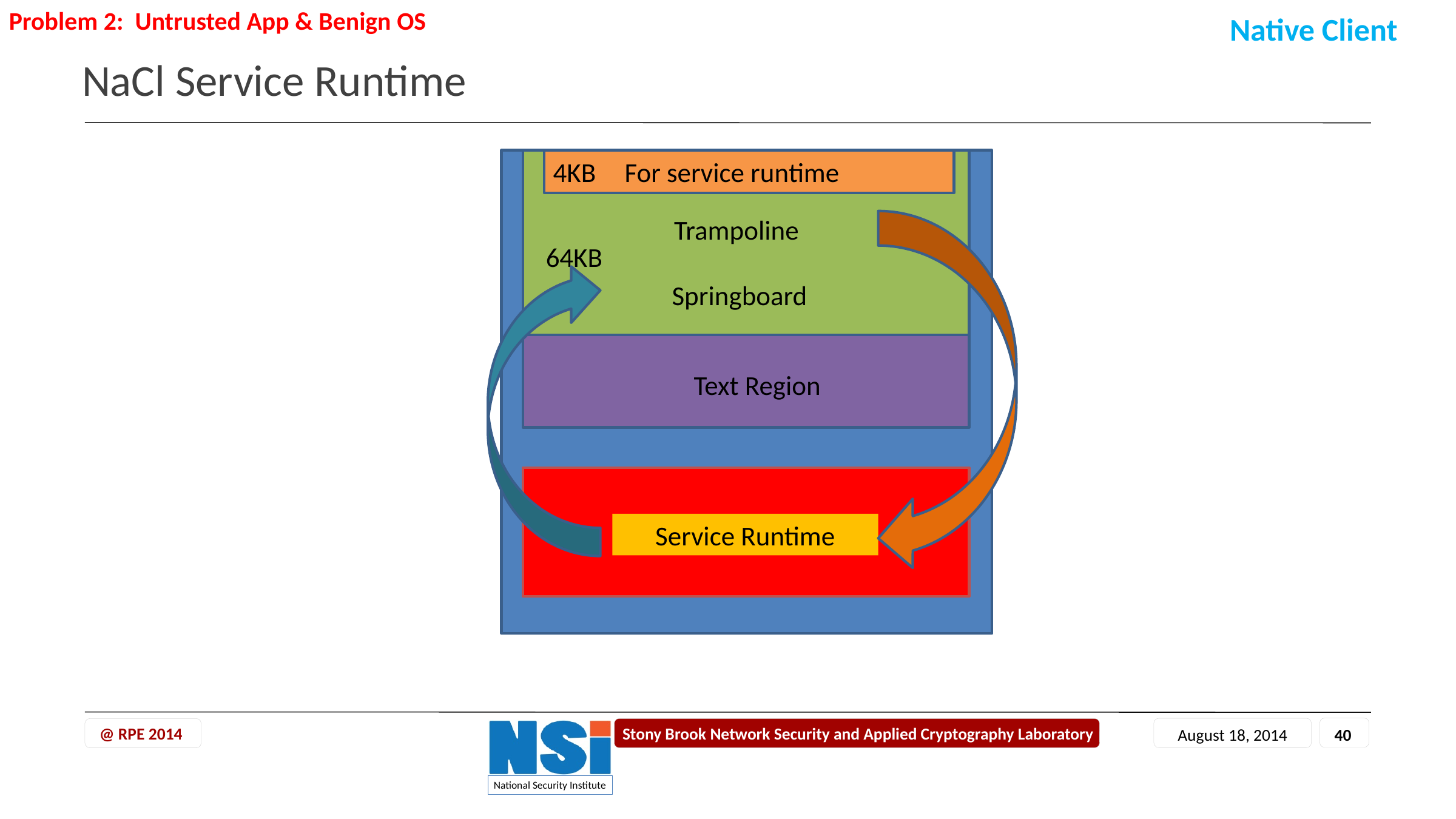

Problem 2:  Untrusted App & Benign OS
Native Client
# NaCl Service Runtime

4KB
For service runtime
Trampoline

Springboard

64KB

Text Region

Service Runtime